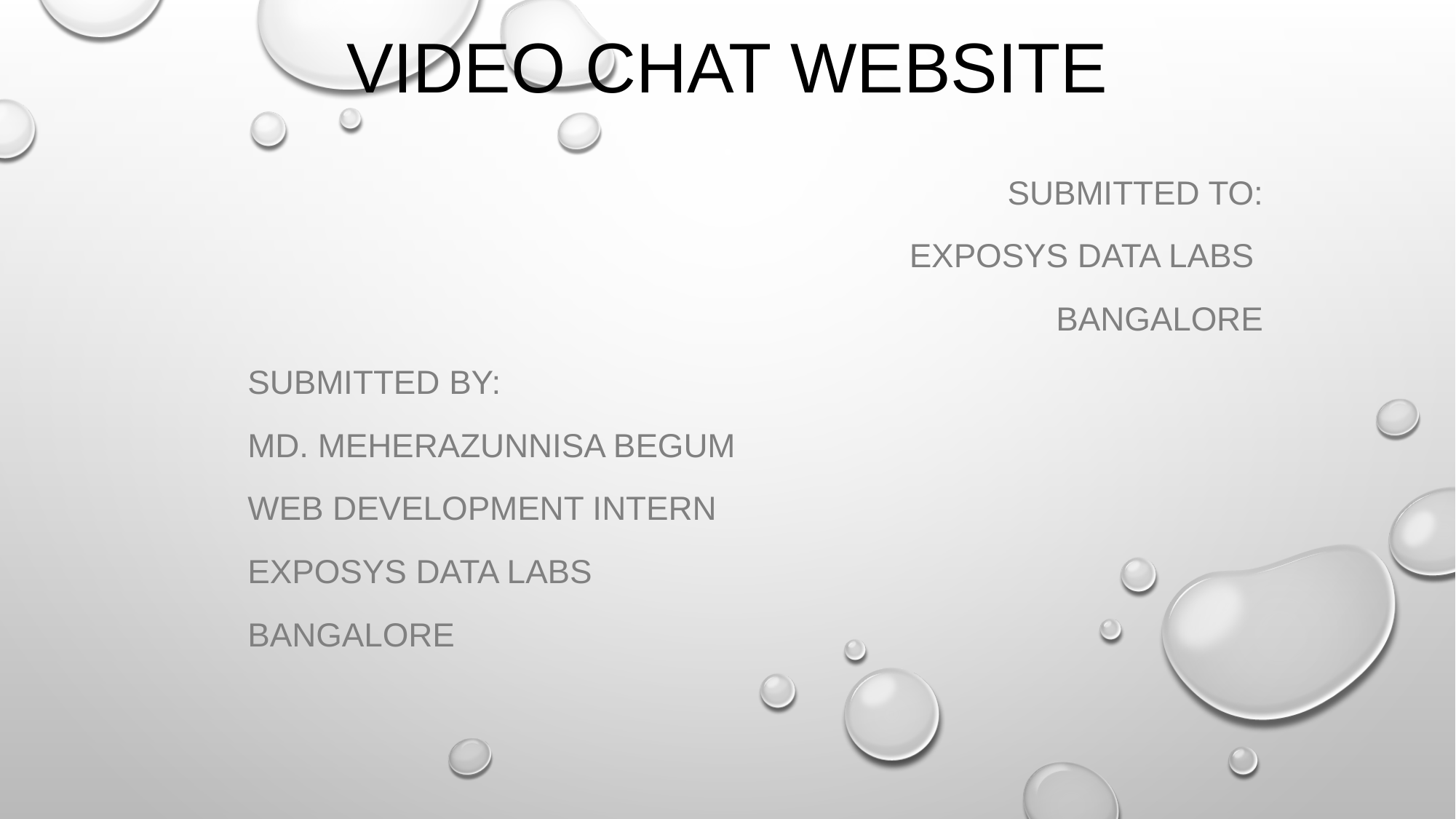

# VIDEO CHAT WEBSITE
SUBMITTED TO:
EXPOSYS DATA LABS
BANGALORE
SUBMITTED BY:
MD. MEHERAZUNNISA BEGUM
WEB DEVELOPMENT INTERN
EXPOSYS DATA LABS
BANGALORE